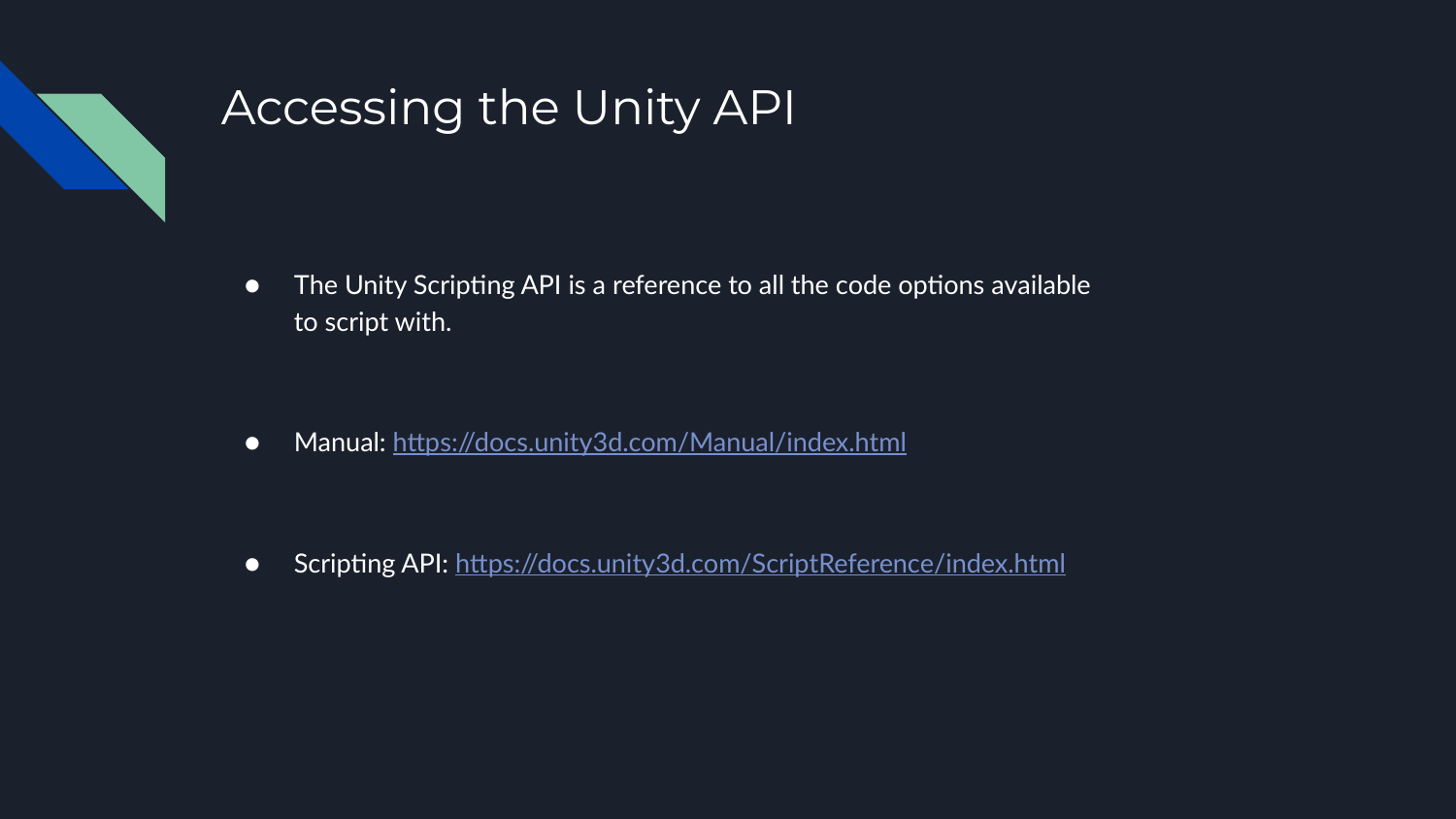

# Accessing the Unity API
The Unity Scripting API is a reference to all the code options available to script with.

Manual: https://docs.unity3d.com/Manual/index.html

Scripting API: https://docs.unity3d.com/ScriptReference/index.html